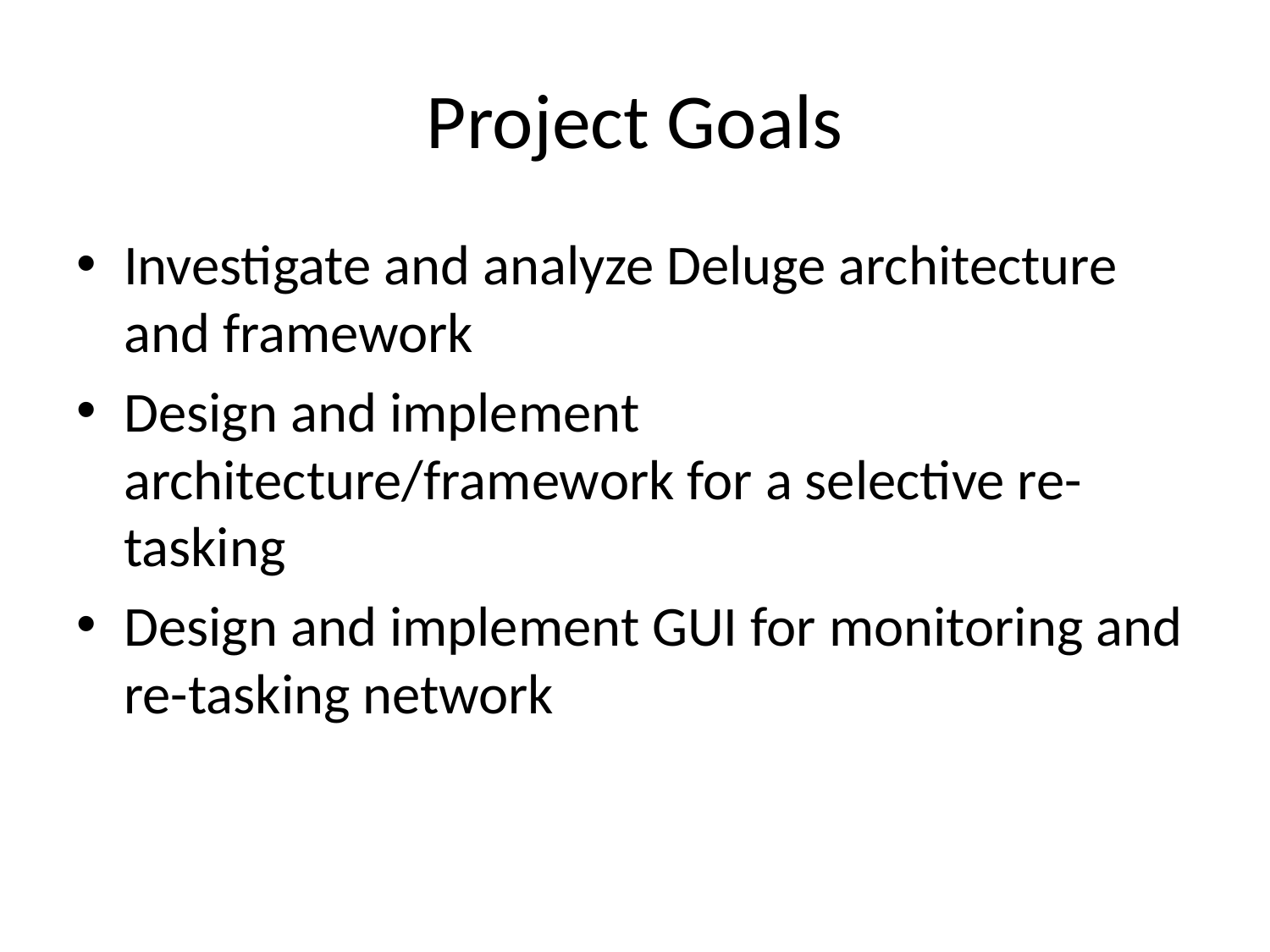

# Project Goals
Investigate and analyze Deluge architecture and framework
Design and implement architecture/framework for a selective re-tasking
Design and implement GUI for monitoring and re-tasking network